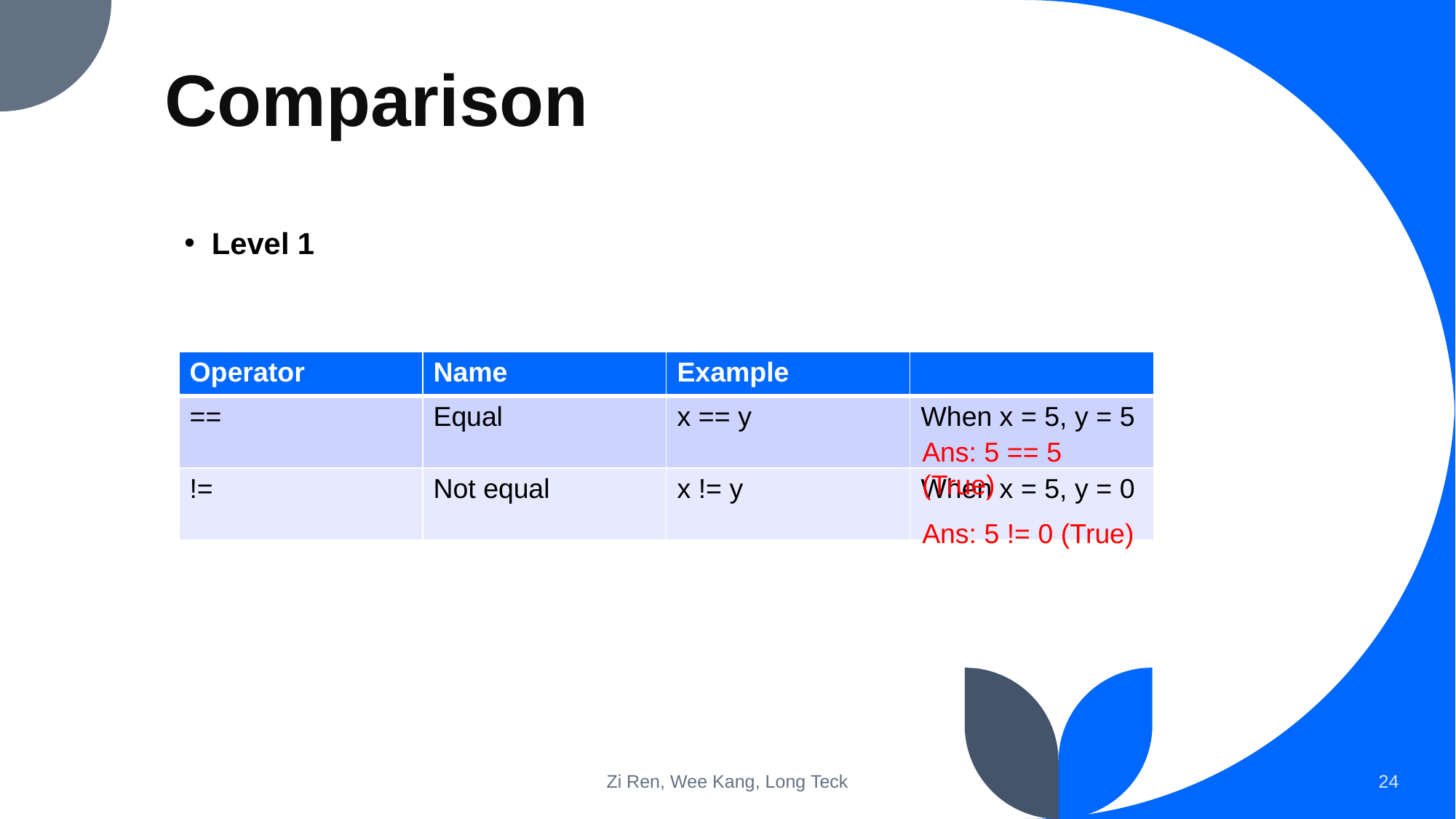

# Comparison
Level 1

| Operator | Name | Example |  |
| --- | --- | --- | --- |
| == | Equal | x == y | When x = 5, y = 5 |
| != | Not equal | x != y | When x = 5, y = 0 |
Ans: 5 == 5 (True)

Ans: 5 != 0 (True)

Zi Ren, Wee Kang, Long Teck
24